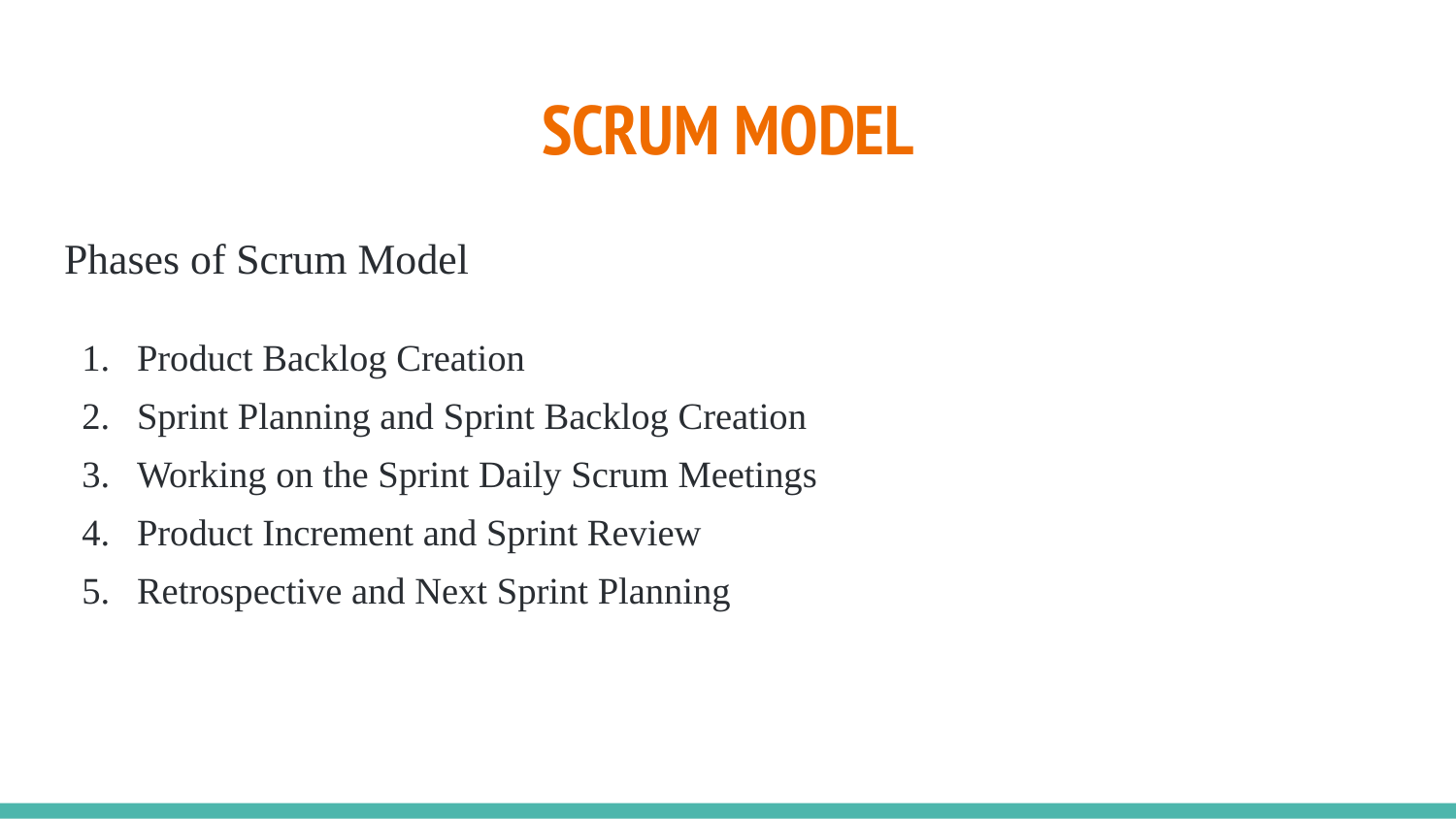

# SCRUM MODEL
Phases of Scrum Model
Product Backlog Creation
Sprint Planning and Sprint Backlog Creation
Working on the Sprint Daily Scrum Meetings
Product Increment and Sprint Review
Retrospective and Next Sprint Planning